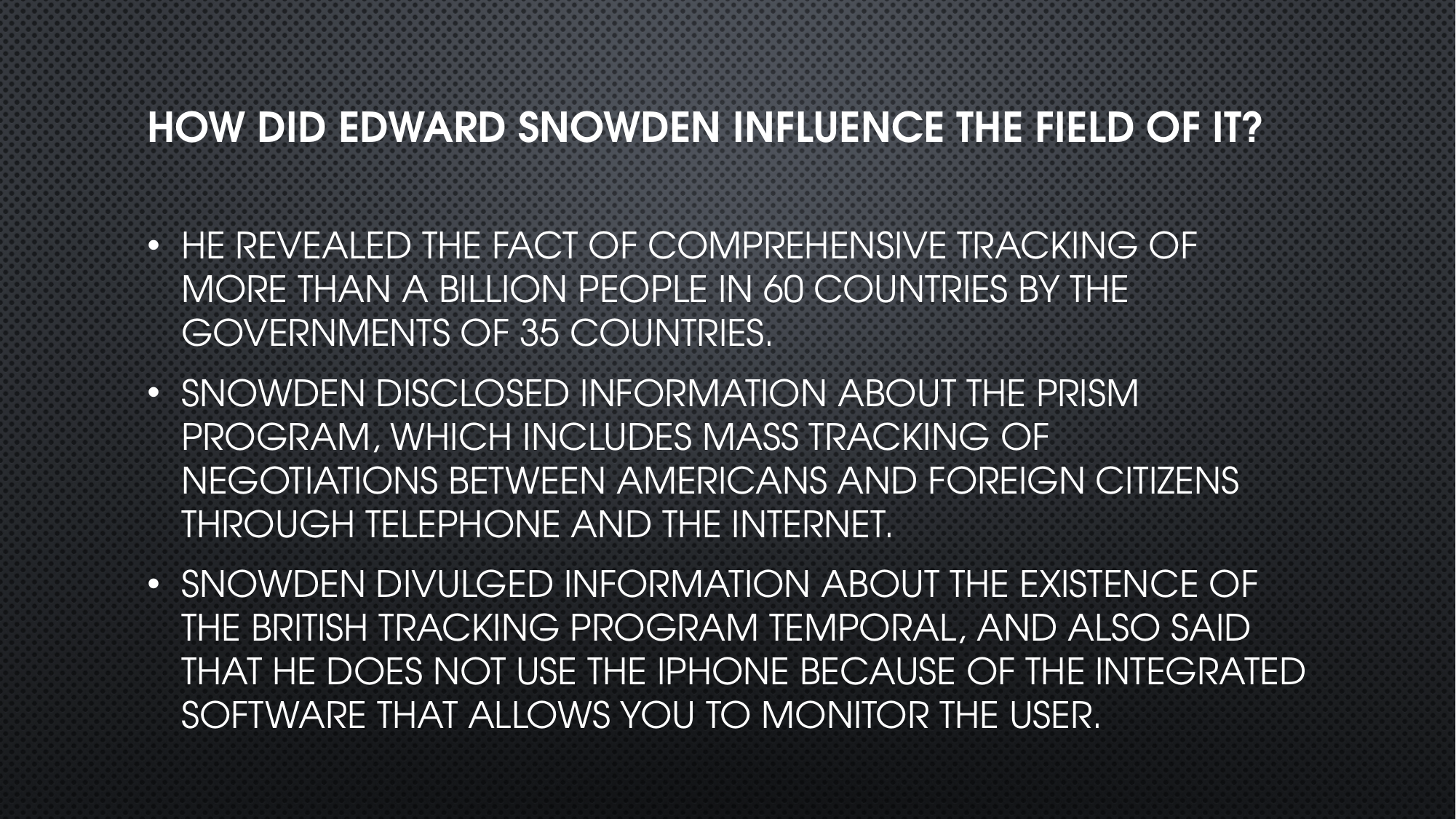

# How did Edward Snowden influence the field of iT?
He revealed the fact of comprehensive tracking of more than a billion people in 60 countries by the governments of 35 countries.
Snowden disclosed information about the PRISM program, which includes mass tracking of negotiations between Americans and foreign citizens through telephone and the Internet.
Snowden divulged information about the existence of the British tracking program Temporal, and also said that he does not use the iPhone because of the integrated software that allows you to monitor the user.